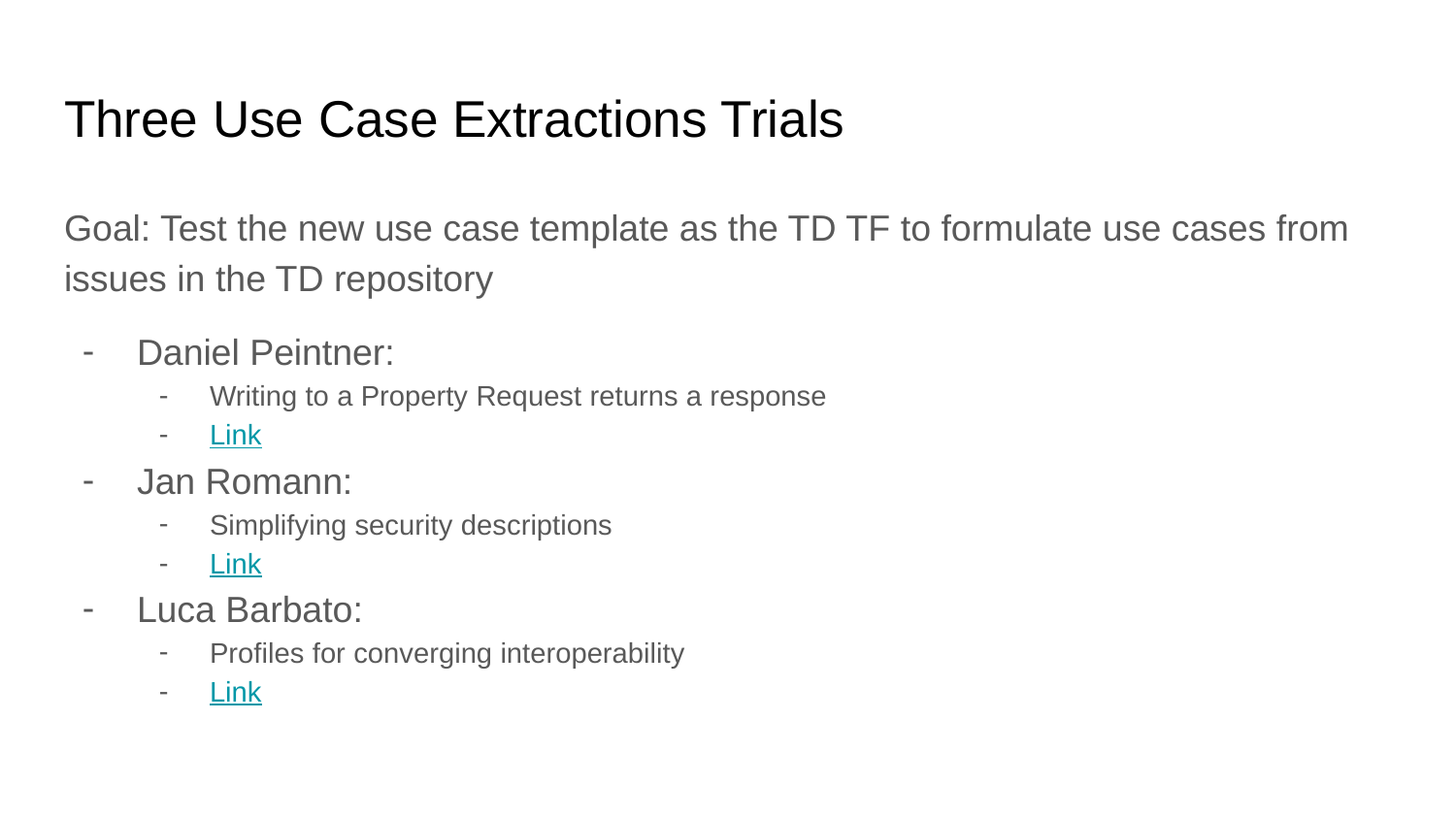

# Three Use Case Extractions Trials
Goal: Test the new use case template as the TD TF to formulate use cases from issues in the TD repository
Daniel Peintner:
Writing to a Property Request returns a response
Link
Jan Romann:
Simplifying security descriptions
Link
Luca Barbato:
Profiles for converging interoperability
Link